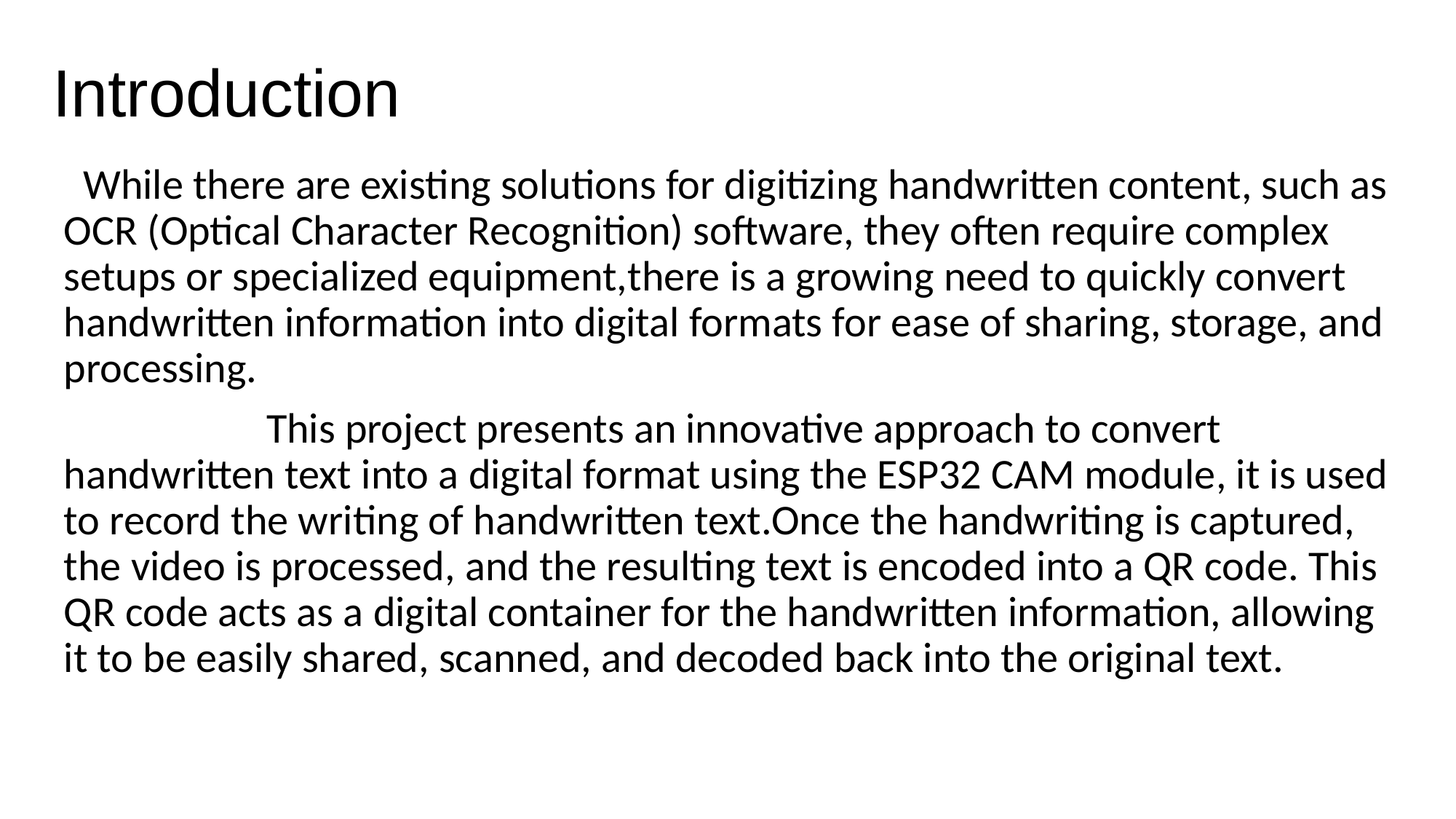

# Introduction
  While there are existing solutions for digitizing handwritten content, such as OCR (Optical Character Recognition) software, they often require complex setups or specialized equipment,there is a growing need to quickly convert handwritten information into digital formats for ease of sharing, storage, and processing.
                     This project presents an innovative approach to convert handwritten text into a digital format using the ESP32 CAM module, it is used to record the writing of handwritten text.Once the handwriting is captured, the video is processed, and the resulting text is encoded into a QR code. This QR code acts as a digital container for the handwritten information, allowing it to be easily shared, scanned, and decoded back into the original text.